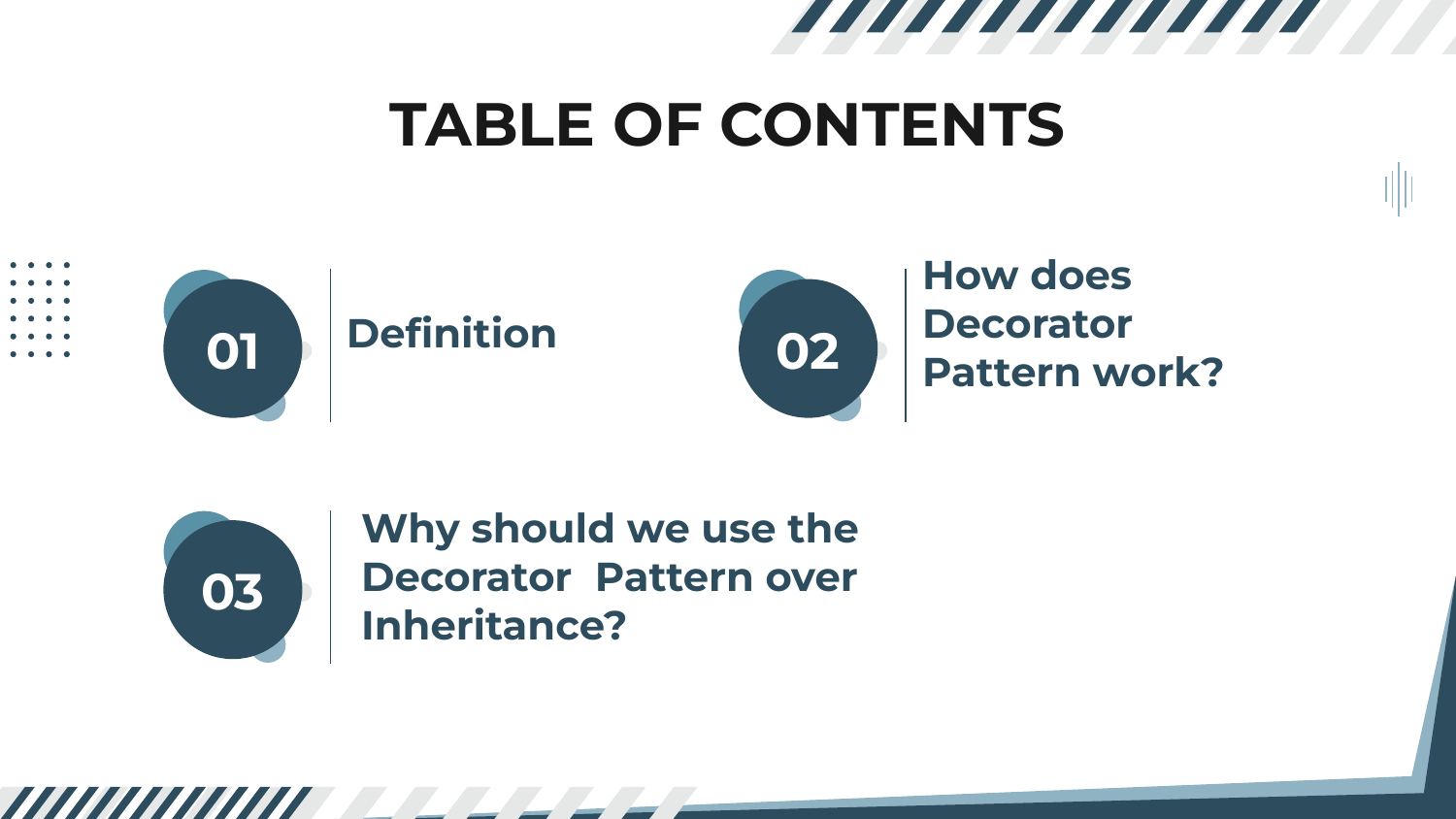

TABLE OF CONTENTS
How does Decorator Pattern work?
Definition

02
# 01

Why should we use the Decorator  Pattern over Inheritance?
03